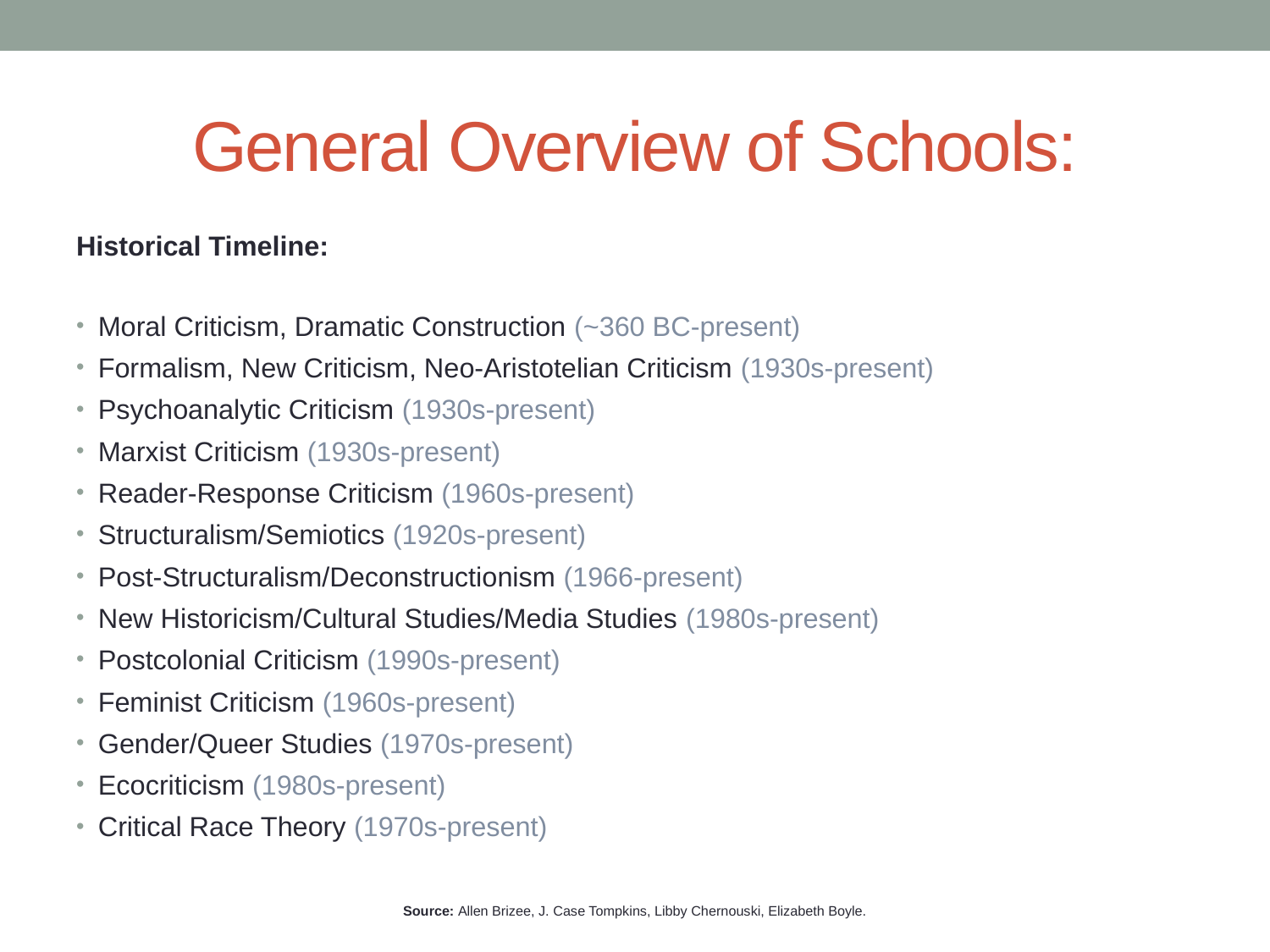

# General Overview of Schools:
Historical Timeline:

Moral Criticism, Dramatic Construction (~360 BC-present)
Formalism, New Criticism, Neo-Aristotelian Criticism (1930s-present)
Psychoanalytic Criticism (1930s-present)
Marxist Criticism (1930s-present)
Reader-Response Criticism (1960s-present)
Structuralism/Semiotics (1920s-present)
Post-Structuralism/Deconstructionism (1966-present)
New Historicism/Cultural Studies/Media Studies (1980s-present)
Postcolonial Criticism (1990s-present)
Feminist Criticism (1960s-present)
Gender/Queer Studies (1970s-present)
Ecocriticism (1980s-present)
Critical Race Theory (1970s-present)

Source: Allen Brizee, J. Case Tompkins, Libby Chernouski, Elizabeth Boyle.